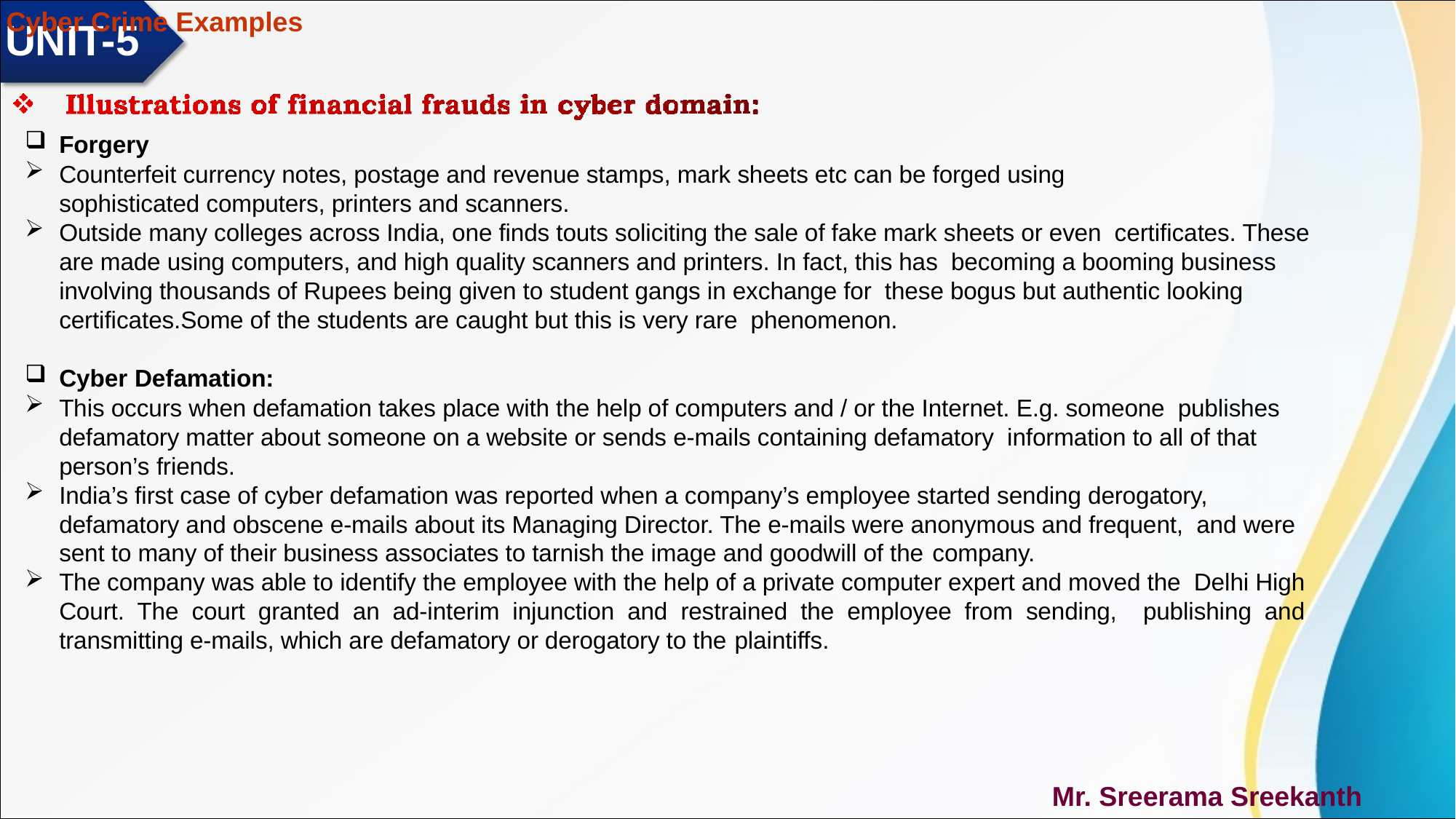

# Cyber Crime Examples
UNIT-5
Forgery
Counterfeit currency notes, postage and revenue stamps, mark sheets etc can be forged using  sophisticated computers, printers and scanners.
Outside many colleges across India, one finds touts soliciting the sale of fake mark sheets or even  certificates. These are made using computers, and high quality scanners and printers. In fact, this has  becoming a booming business involving thousands of Rupees being given to student gangs in exchange for  these bogus but authentic looking certificates.Some of the students are caught but this is very rare  phenomenon.

Cyber Defamation:
This occurs when defamation takes place with the help of computers and / or the Internet. E.g. someone  publishes defamatory matter about someone on a website or sends e-mails containing defamatory  information to all of that person’s friends.
India’s first case of cyber defamation was reported when a company’s employee started sending derogatory,  defamatory and obscene e-mails about its Managing Director. The e-mails were anonymous and frequent,  and were sent to many of their business associates to tarnish the image and goodwill of the company.
The company was able to identify the employee with the help of a private computer expert and moved the  Delhi High Court. The court granted an ad-interim injunction and restrained the employee from sending,  publishing and transmitting e-mails, which are defamatory or derogatory to the plaintiffs.
Mr. Sreerama Sreekanth